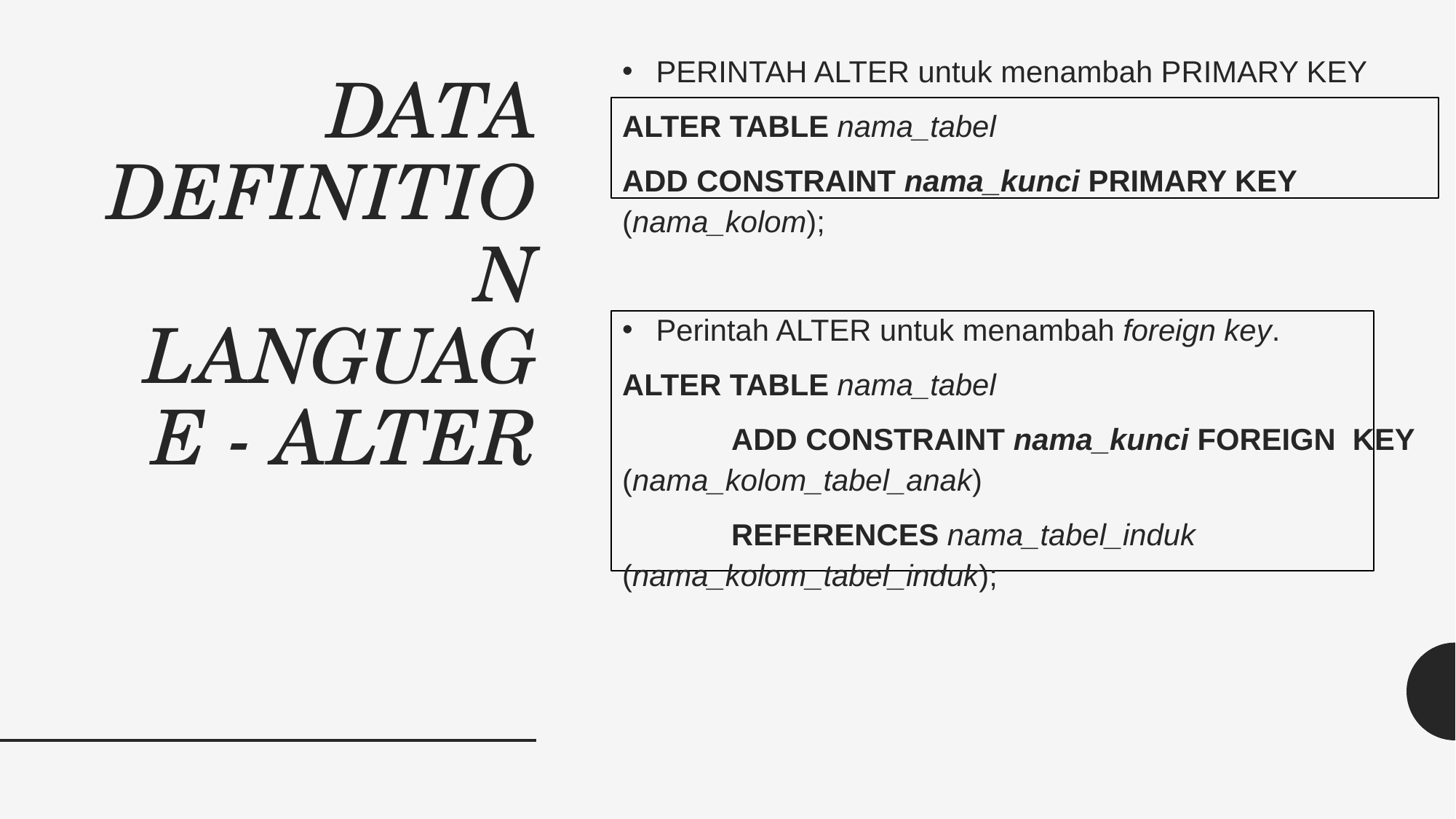

PERINTAH ALTER untuk menambah PRIMARY KEY
ALTER TABLE nama_tabel
ADD CONSTRAINT nama_kunci PRIMARY KEY (nama_kolom);

Perintah ALTER untuk menambah foreign key.
ALTER TABLE nama_tabel
	ADD CONSTRAINT nama_kunci FOREIGN  KEY (nama_kolom_tabel_anak)
	REFERENCES nama_tabel_induk (nama_kolom_tabel_induk);
# DATA DEFINITION LANGUAGE - ALTER